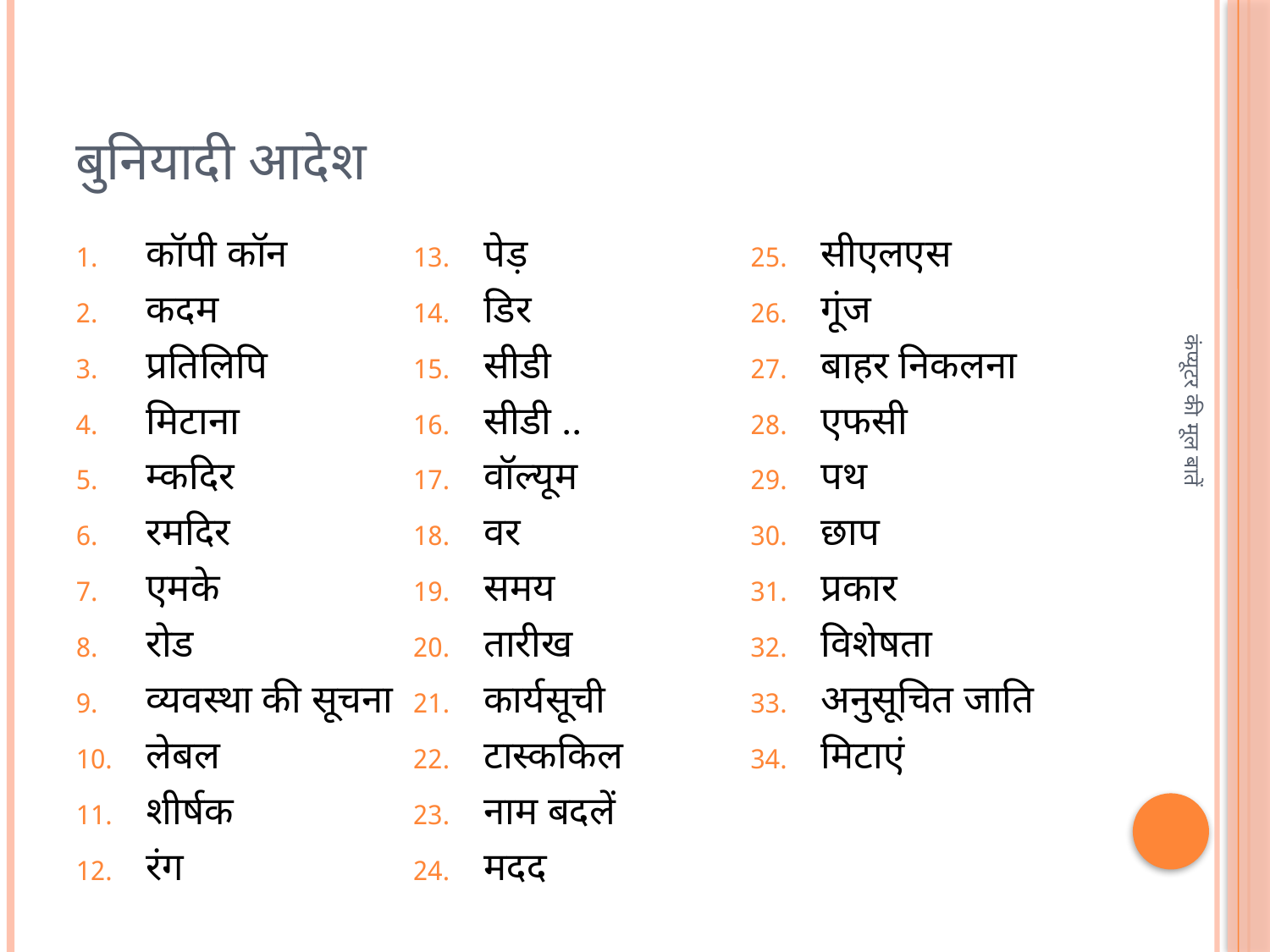

# बुनियादी आदेश
कॉपी कॉन
कदम
प्रतिलिपि
मिटाना
म्कदिर
रमदिर
एमके
रोड
व्यवस्था की सूचना
लेबल
शीर्षक
रंग
पेड़
डिर
सीडी
सीडी ..
वॉल्यूम
वर
समय
तारीख
कार्यसूची
टास्ककिल
नाम बदलें
मदद
सीएलएस
गूंज
बाहर निकलना
एफसी
पथ
छाप
प्रकार
विशेषता
अनुसूचित जाति
मिटाएं
कंप्यूटर की मूल बातें
36